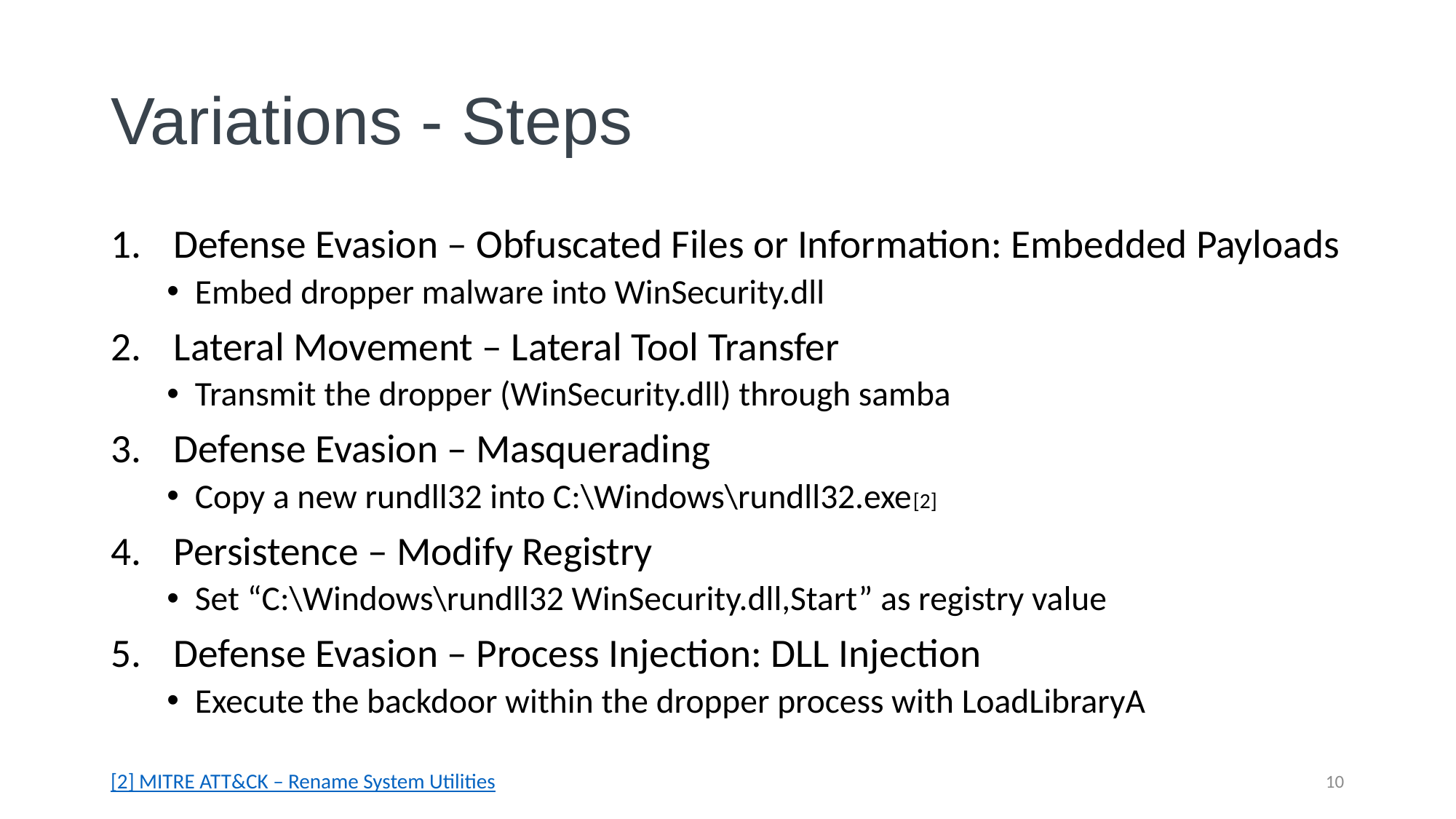

# Variations - Steps
Defense Evasion – Obfuscated Files or Information: Embedded Payloads
Embed dropper malware into WinSecurity.dll
Lateral Movement – Lateral Tool Transfer
Transmit the dropper (WinSecurity.dll) through samba
Defense Evasion – Masquerading
Copy a new rundll32 into C:\Windows\rundll32.exe[2]
Persistence – Modify Registry
Set “C:\Windows\rundll32 WinSecurity.dll,Start” as registry value
Defense Evasion – Process Injection: DLL Injection
Execute the backdoor within the dropper process with LoadLibraryA
10
[2] MITRE ATT&CK – Rename System Utilities